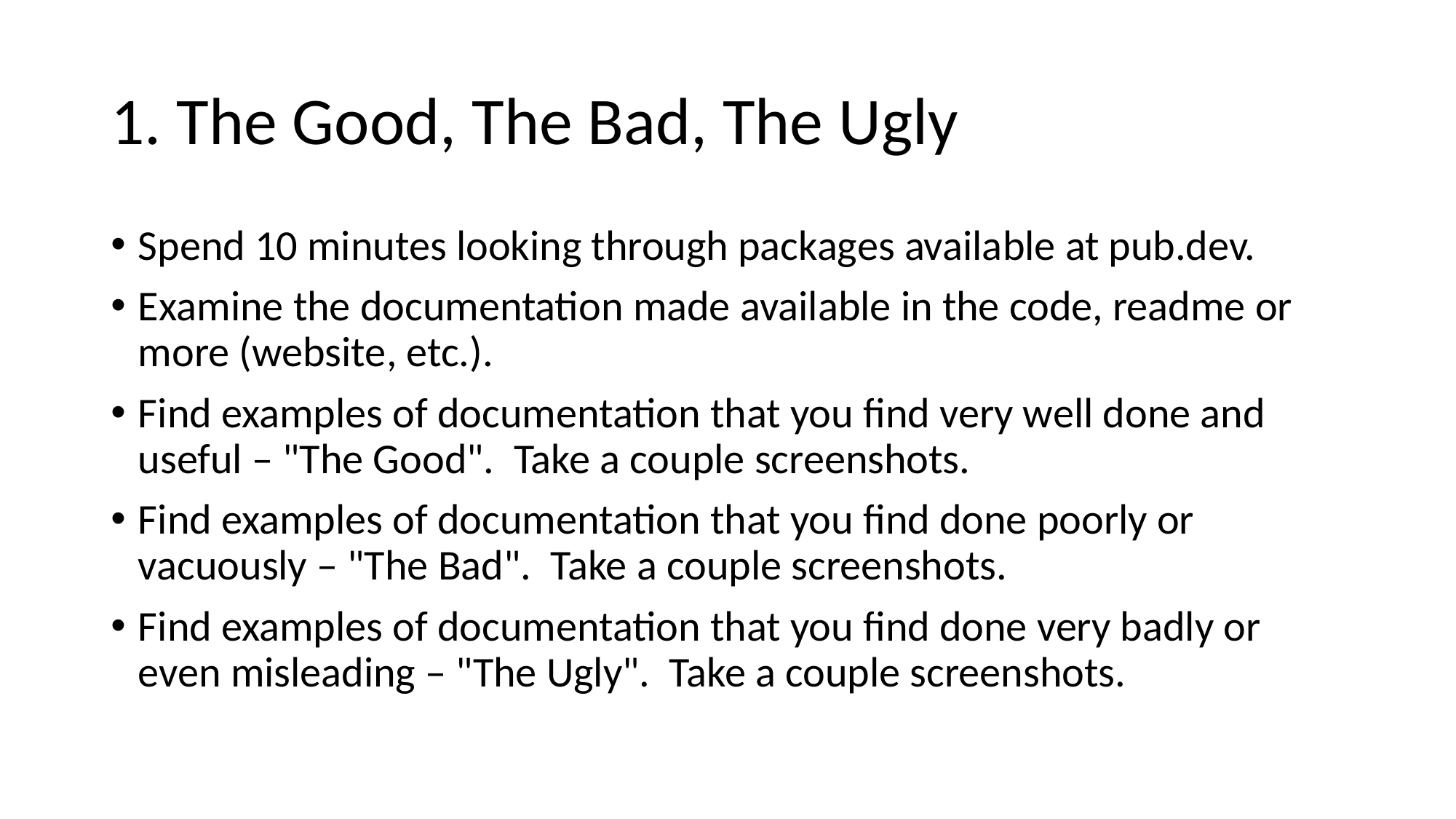

# 1. The Good, The Bad, The Ugly
Spend 10 minutes looking through packages available at pub.dev.
Examine the documentation made available in the code, readme or more (website, etc.).
Find examples of documentation that you find very well done and useful – "The Good".  Take a couple screenshots.
Find examples of documentation that you find done poorly or vacuously – "The Bad".  Take a couple screenshots.
Find examples of documentation that you find done very badly or even misleading – "The Ugly".  Take a couple screenshots.